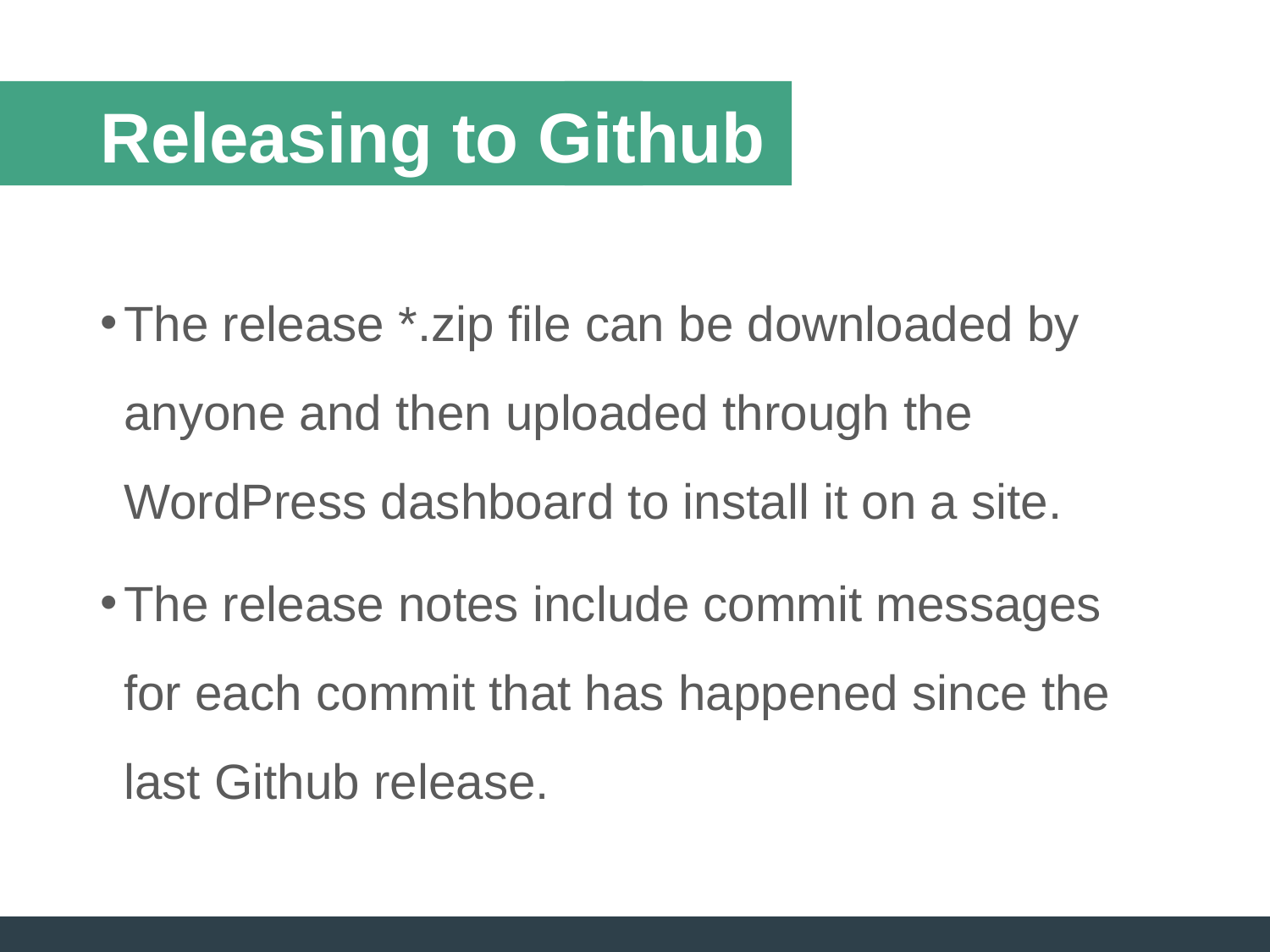

# Releasing to Github

The release *.zip file can be downloaded by anyone and then uploaded through the WordPress dashboard to install it on a site.
The release notes include commit messages for each commit that has happened since the last Github release.